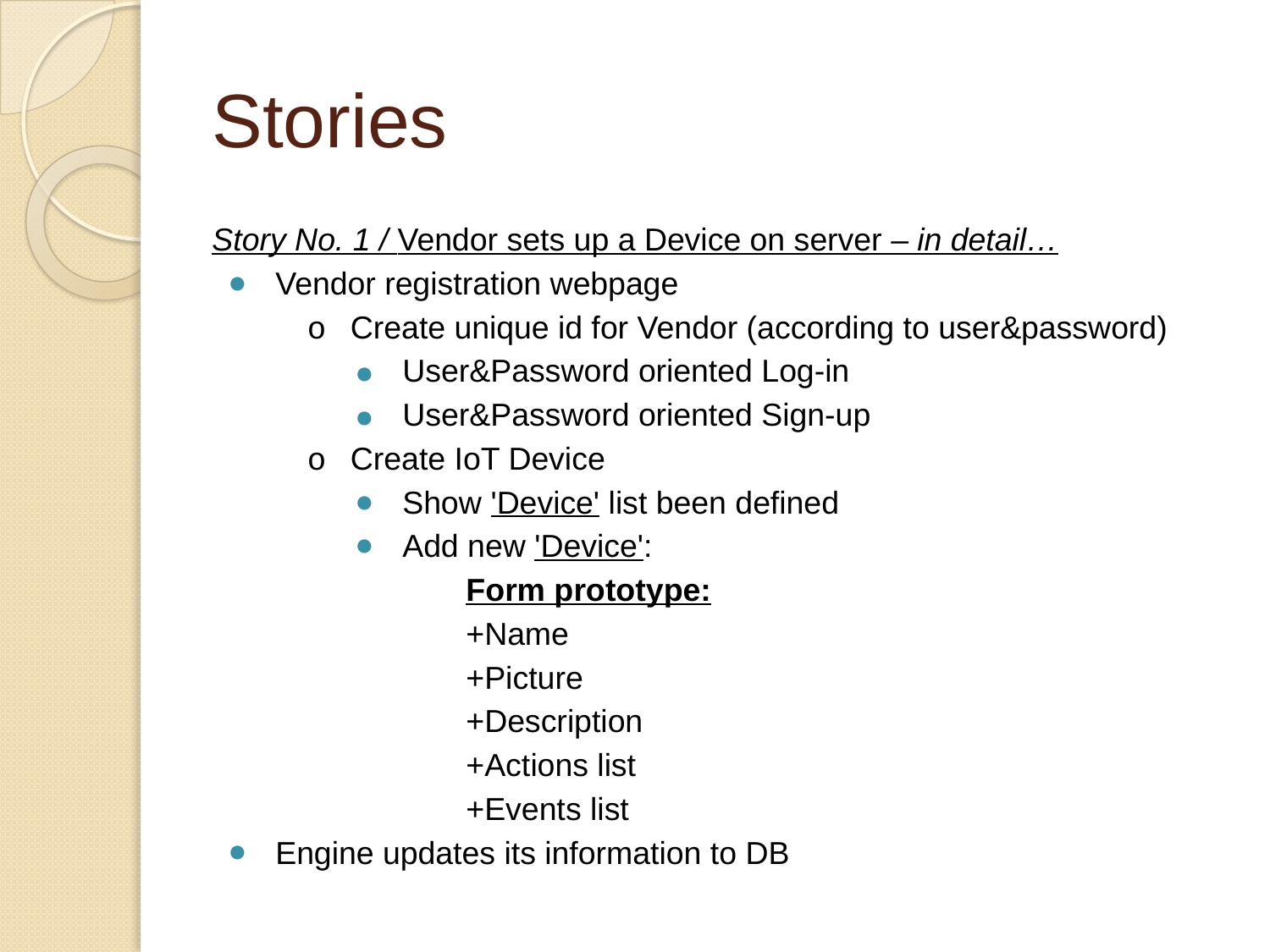

# Stories
Story No. 1 / Vendor sets up a Device on server – in detail…
Vendor registration webpage
o   Create unique id for Vendor (according to user&password)
User&Password oriented Log-in
User&Password oriented Sign-up
o   Create IoT Device
Show 'Device' list been defined
Add new 'Device':
Form prototype:
+Name
+Picture
+Description
+Actions list
+Events list
Engine updates its information to DB